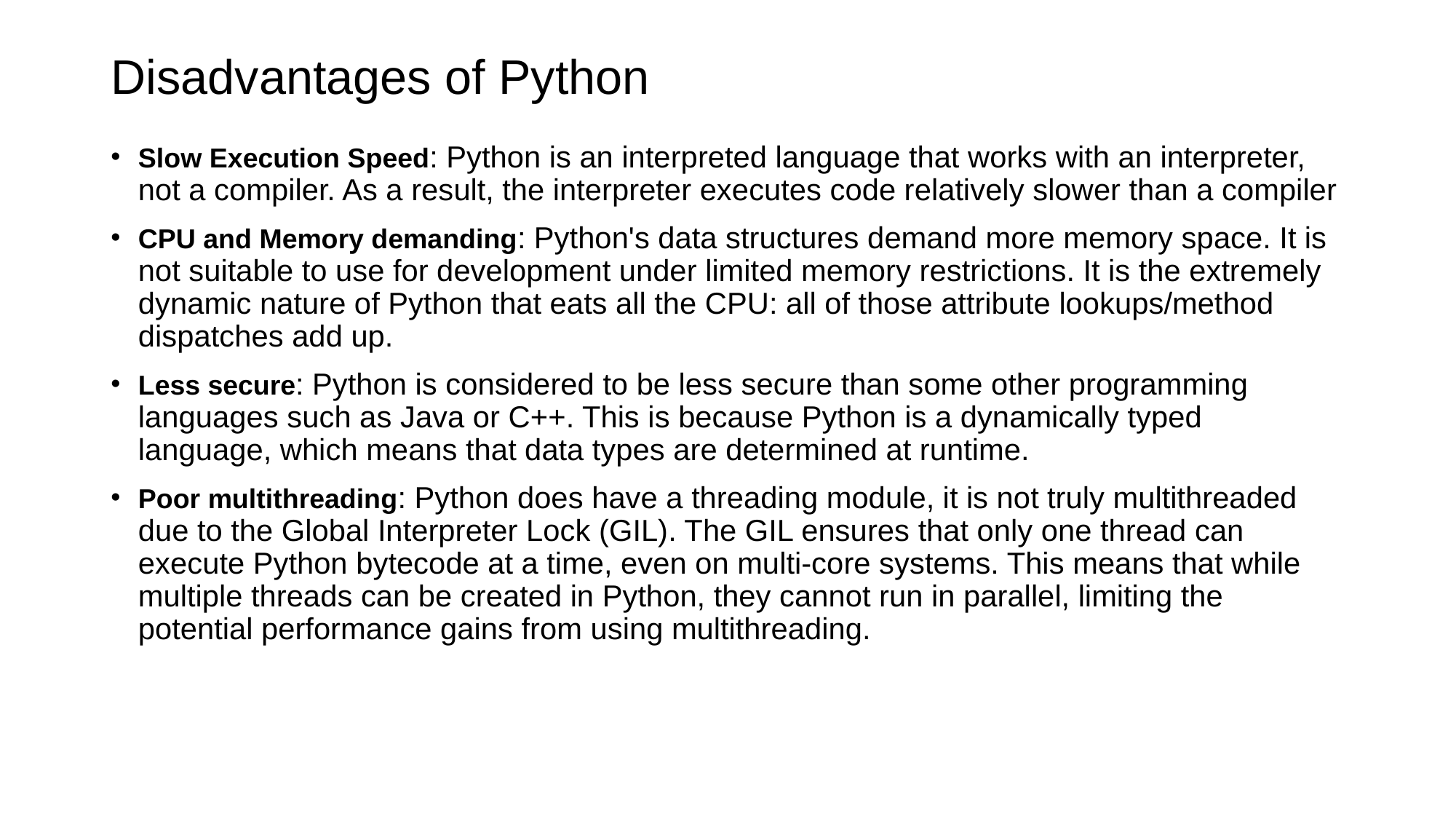

# Disadvantages of Python
Slow Execution Speed: Python is an interpreted language that works with an interpreter, not a compiler. As a result, the interpreter executes code relatively slower than a compiler
CPU and Memory demanding: Python's data structures demand more memory space. It is not suitable to use for development under limited memory restrictions. It is the extremely dynamic nature of Python that eats all the CPU: all of those attribute lookups/method dispatches add up.
Less secure: Python is considered to be less secure than some other programming languages such as Java or C++. This is because Python is a dynamically typed language, which means that data types are determined at runtime.
Poor multithreading: Python does have a threading module, it is not truly multithreaded due to the Global Interpreter Lock (GIL). The GIL ensures that only one thread can execute Python bytecode at a time, even on multi-core systems. This means that while multiple threads can be created in Python, they cannot run in parallel, limiting the potential performance gains from using multithreading.